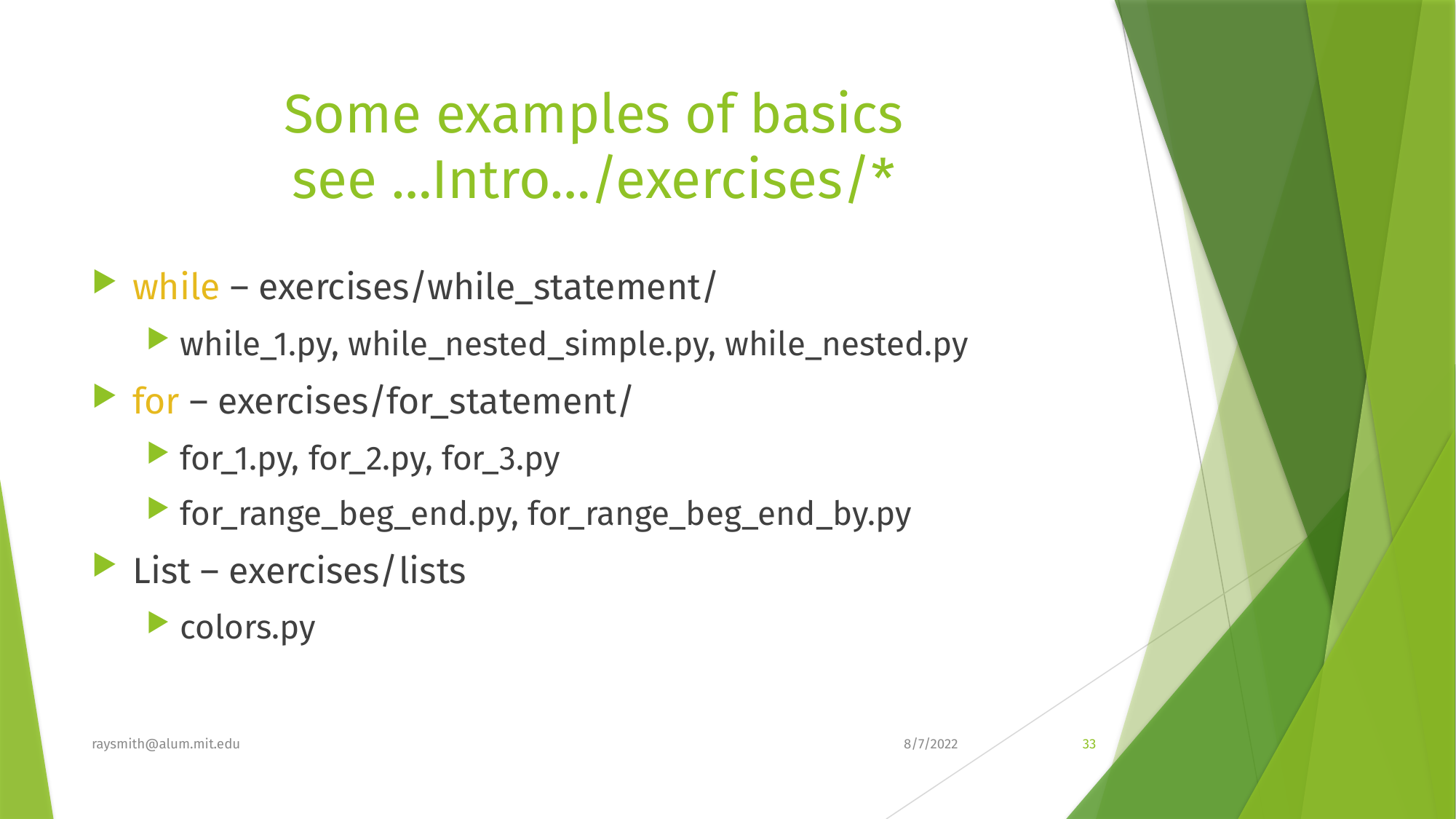

# Some examples of basics see …Intro…/exercises/*
while – exercises/while_statement/
while_1.py, while_nested_simple.py, while_nested.py
for – exercises/for_statement/
for_1.py, for_2.py, for_3.py
for_range_beg_end.py, for_range_beg_end_by.py
List – exercises/lists
colors.py
raysmith@alum.mit.edu
8/7/2022
33